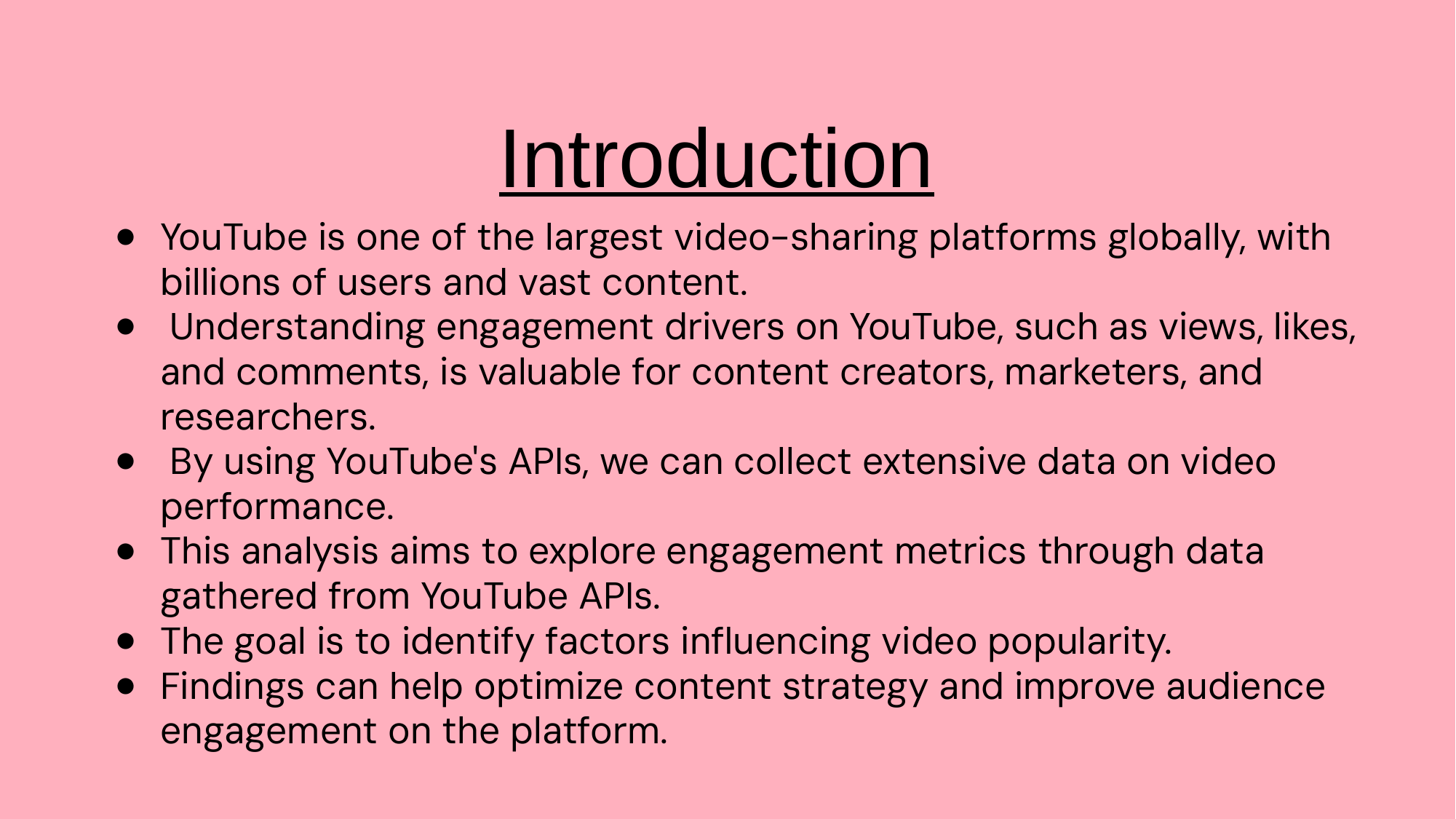

Introduction
YouTube is one of the largest video-sharing platforms globally, with billions of users and vast content.
 Understanding engagement drivers on YouTube, such as views, likes, and comments, is valuable for content creators, marketers, and researchers.
 By using YouTube's APIs, we can collect extensive data on video performance.
This analysis aims to explore engagement metrics through data gathered from YouTube APIs.
The goal is to identify factors influencing video popularity.
Findings can help optimize content strategy and improve audience engagement on the platform.